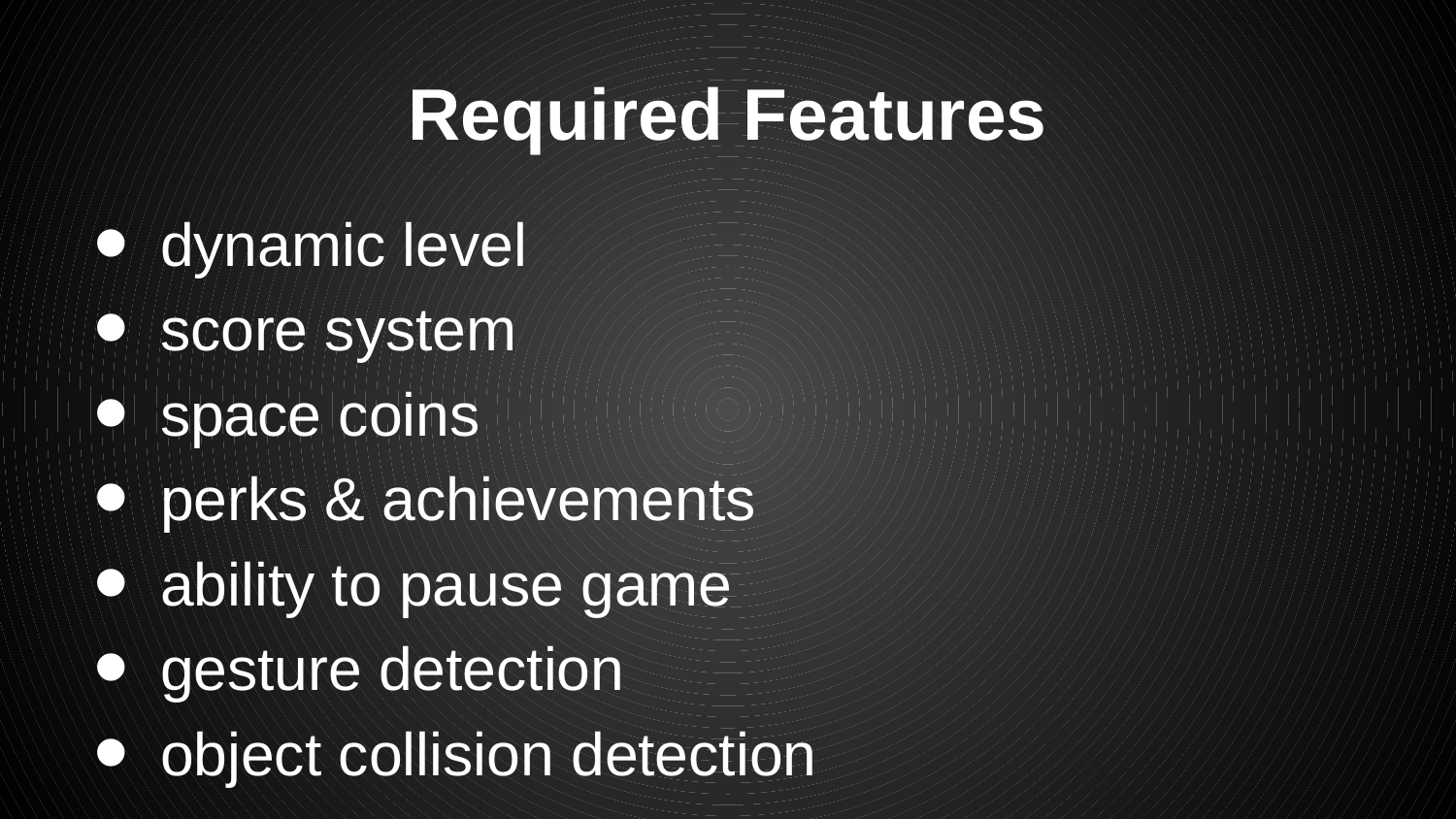

# Required Features
dynamic level
score system
space coins
perks & achievements
ability to pause game
gesture detection
object collision detection